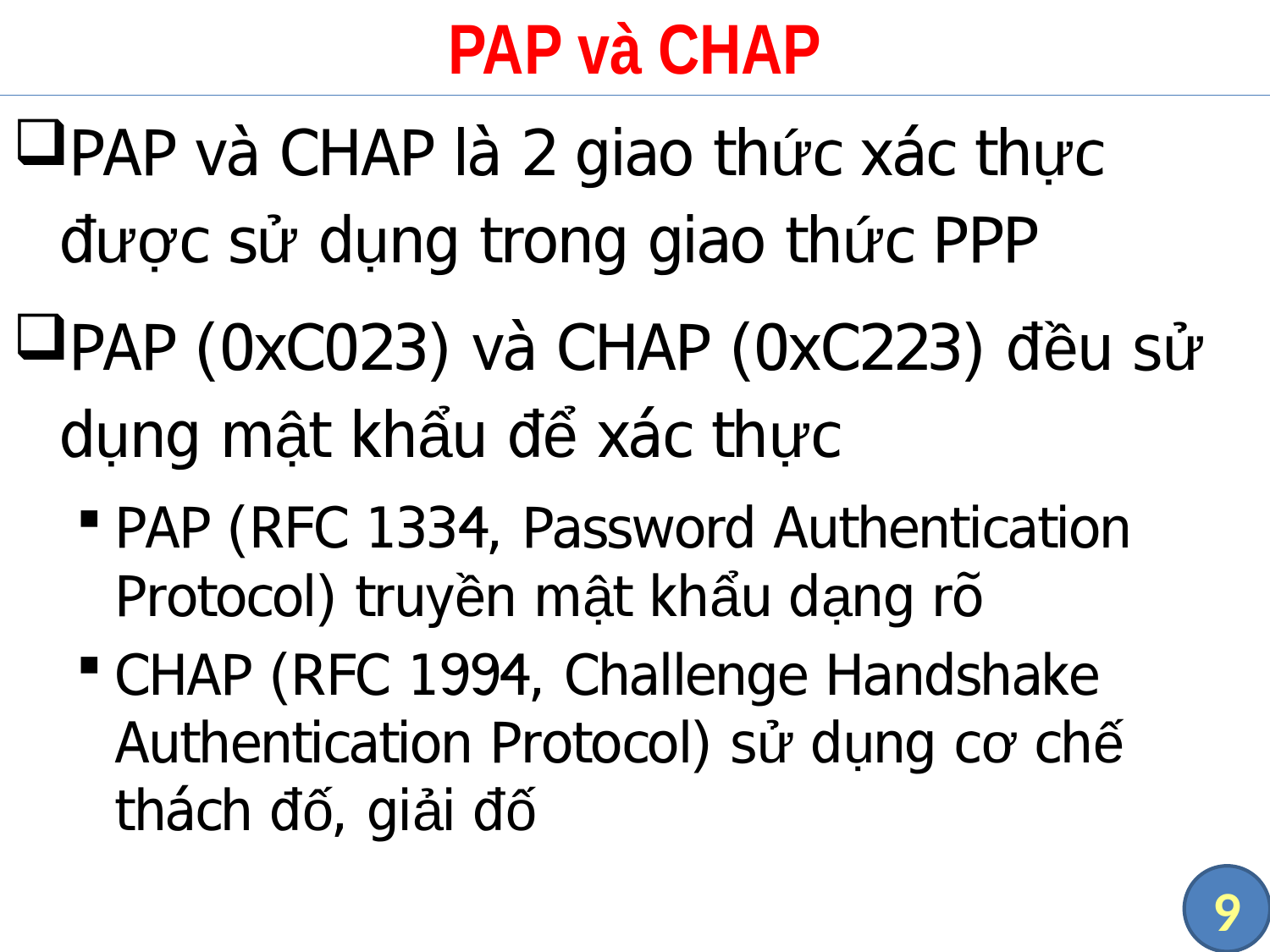

# PAP và CHAP
PAP và CHAP là 2 giao thức xác thực được sử dụng trong giao thức PPP
PAP (0xC023) và CHAP (0xC223) đều sử dụng mật khẩu để xác thực
PAP (RFC 1334, Password Authentication Protocol) truyền mật khẩu dạng rõ
CHAP (RFC 1994, Challenge Handshake Authentication Protocol) sử dụng cơ chế thách đố, giải đố
9